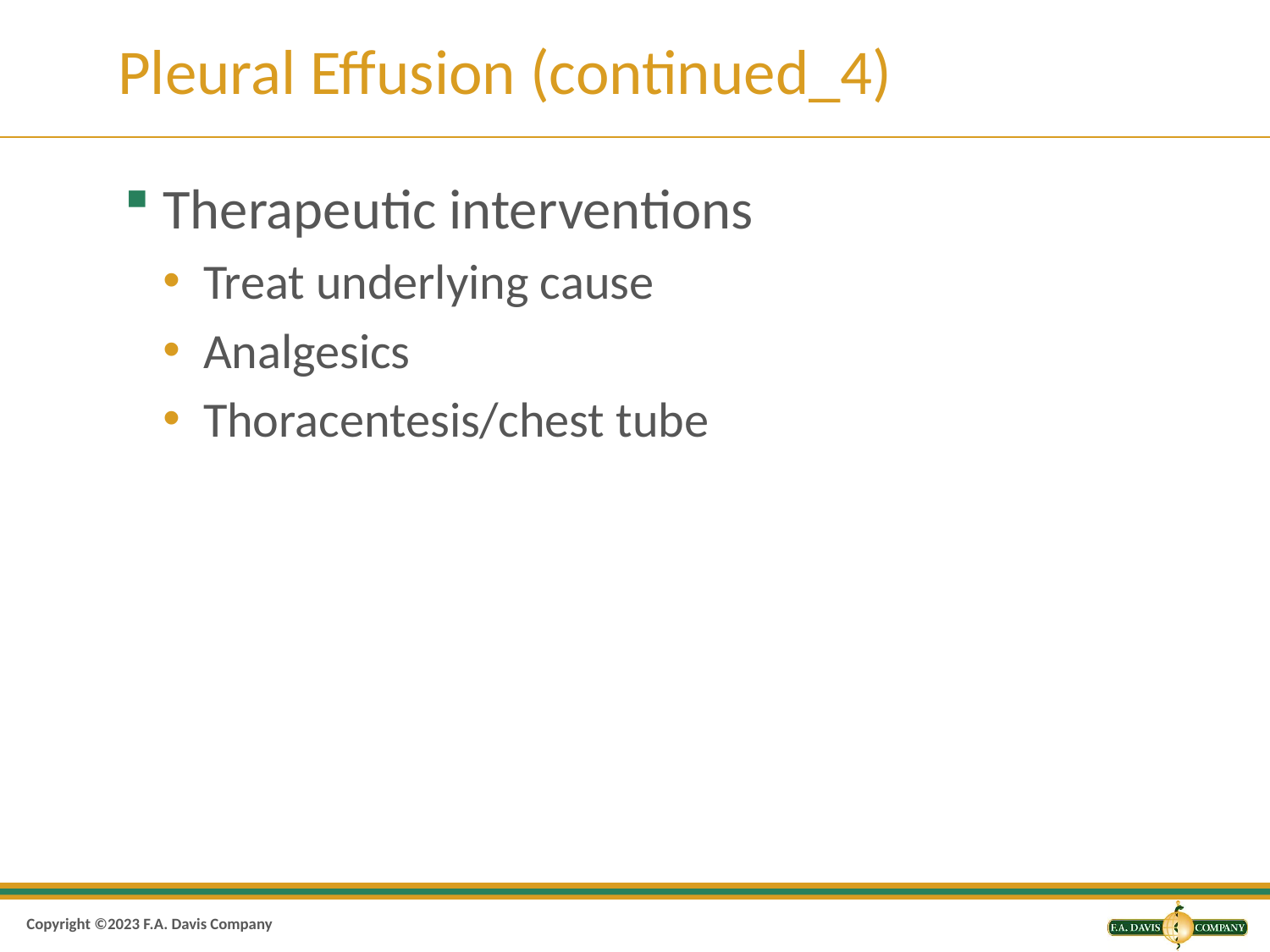

# Pleural Effusion (continued_4)
Therapeutic interventions
Treat underlying cause
Analgesics
Thoracentesis/chest tube